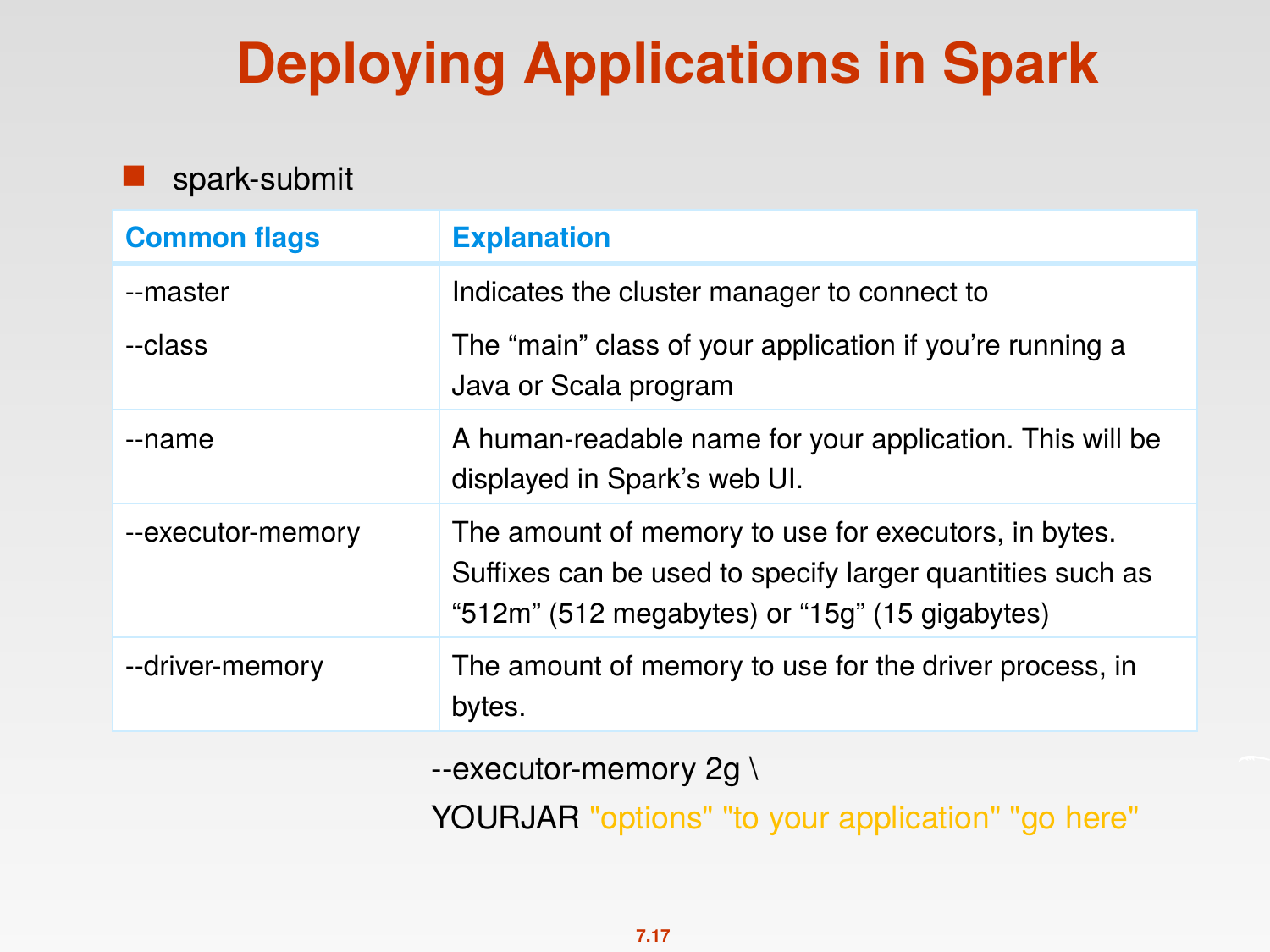

# Deploying Applications in Spark
spark-submit

spark-submit --master spark://hostname:7077 \
		     --class YOURCLASS \
                     --executor-memory 2g \
                     YOURJAR "options" "to your application" "go here"

| Common flags | Explanation |
| --- | --- |
| --master | Indicates the cluster manager to connect to |
| --class | The “main” class of your application if you’re running a Java or Scala program |
| --name | A human-readable name for your application. This will be displayed in Spark’s web UI. |
| --executor-memory | The amount of memory to use for executors, in bytes. Suffixes can be used to specify larger quantities such as “512m” (512 megabytes) or “15g” (15 gigabytes) |
| --driver-memory | The amount of memory to use for the driver process, in bytes. |